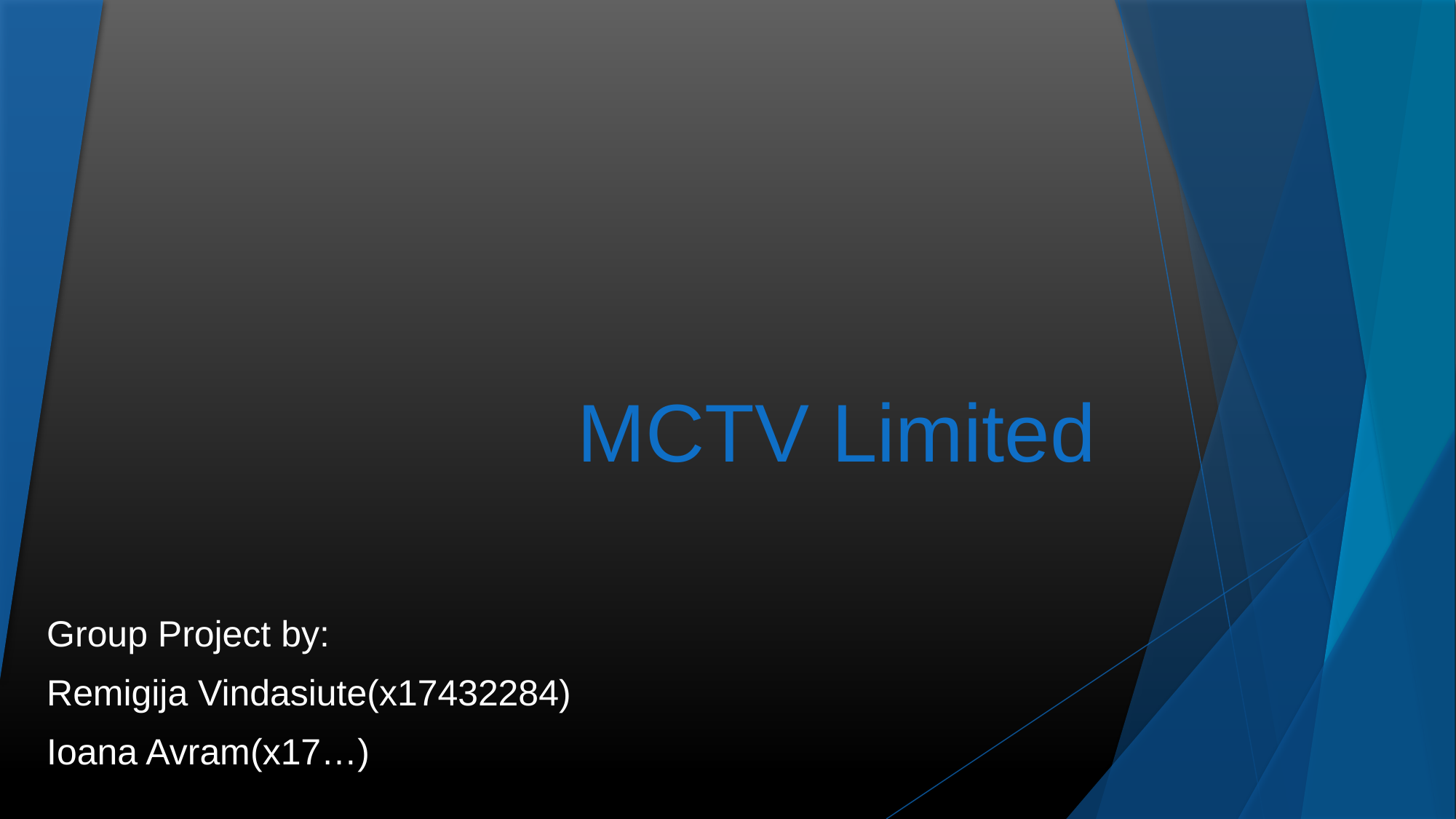

# MCTV Limited
Group Project by:
Remigija Vindasiute(x17432284)
Ioana Avram(x17…)